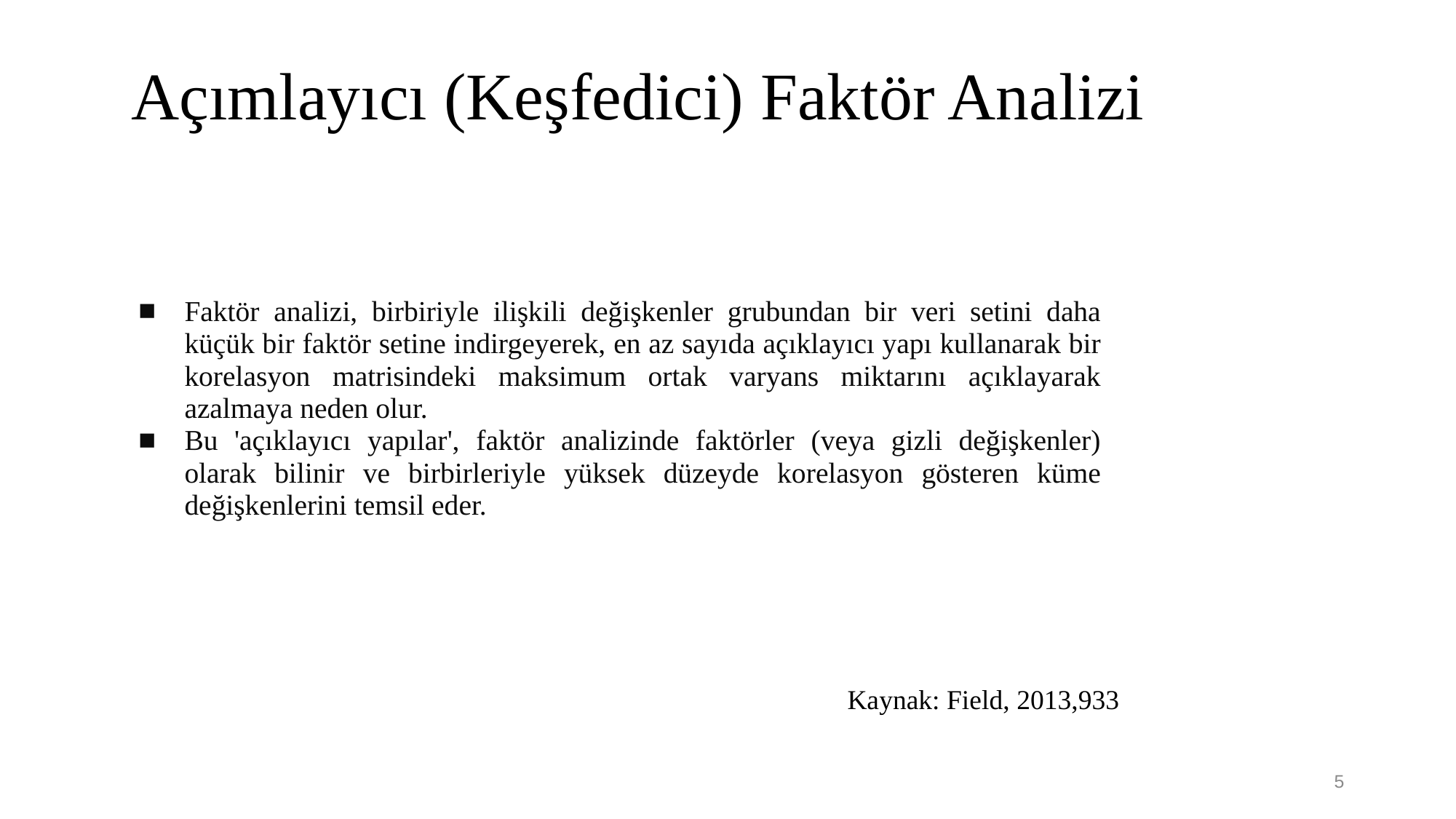

# Açımlayıcı (Keşfedici) Faktör Analizi

Faktör analizi, birbiriyle ilişkili değişkenler grubundan bir veri setini daha küçük bir faktör setine indirgeyerek, en az sayıda açıklayıcı yapı kullanarak bir korelasyon matrisindeki maksimum ortak varyans miktarını açıklayarak azalmaya neden olur.
Bu 'açıklayıcı yapılar', faktör analizinde faktörler (veya gizli değişkenler) olarak bilinir ve birbirleriyle yüksek düzeyde korelasyon gösteren küme değişkenlerini temsil eder.

Kaynak: Field, 2013,933
5